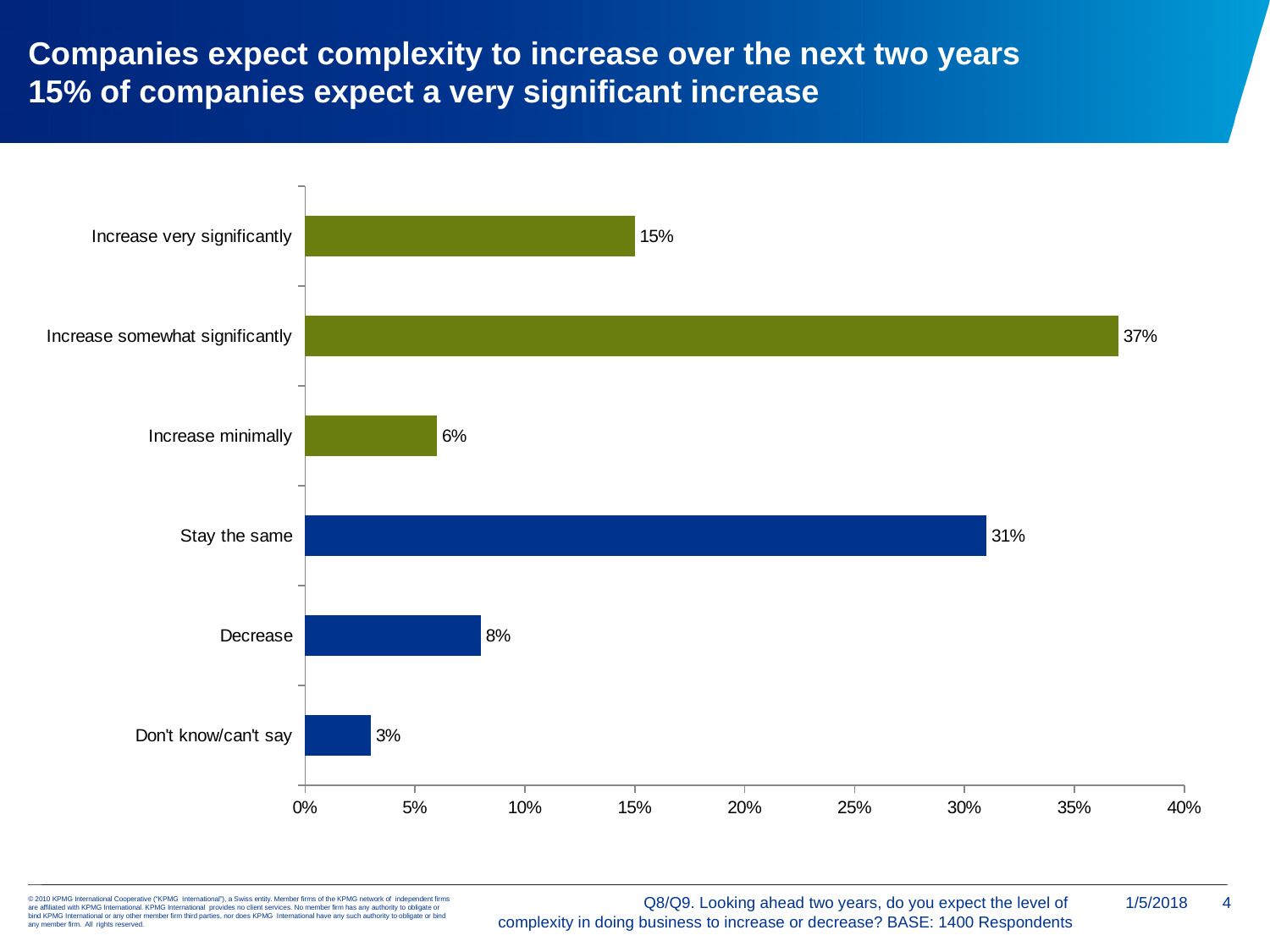

Companies expect complexity to increase over the next two years
15% of companies expect a very significant increase

### Chart

| Category | Series 1 |
|---|---|
| Don't know/can't say | 0.030000000000000002 |
| Decrease | 0.08000000000000004 |
| Stay the same | 0.3100000000000018 |
| Increase minimally | 0.06000000000000003 |
| Increase somewhat significantly | 0.3700000000000004 |
| Increase very significantly | 0.15000000000000024 |
Q8/Q9. Looking ahead two years, do you expect the level of
complexity in doing business to increase or decrease? BASE: 1400 Respondents
1/5/2018
4